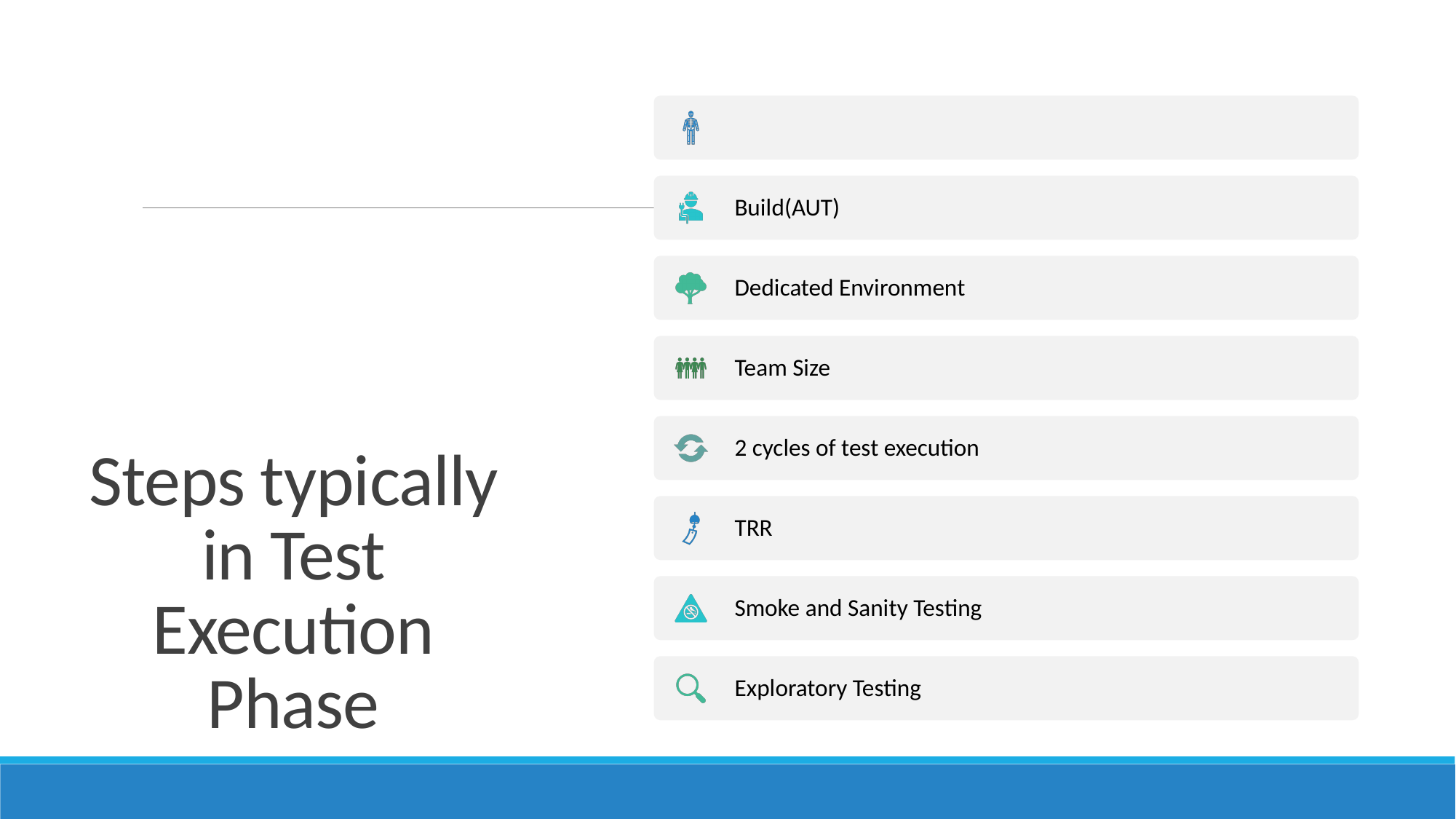

# Steps typically in Test Execution Phase

Build(AUT)
Dedicated Environment
Team Size
2 cycles of test execution
TRR
Smoke and Sanity Testing
Exploratory Testing